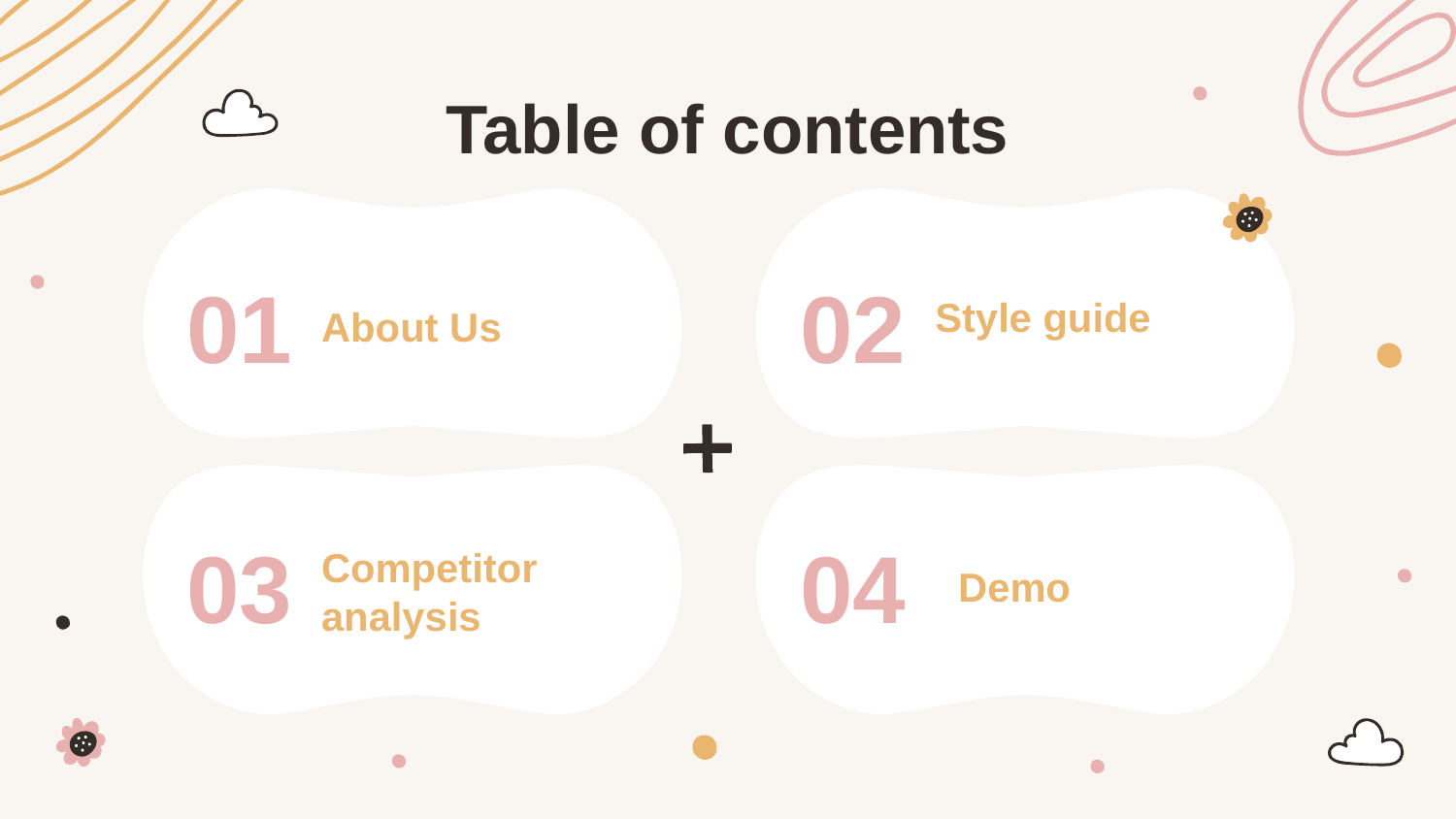

Table of contents

01
02
Style guide
# About Us

03
04
Demo
Competitor analysis